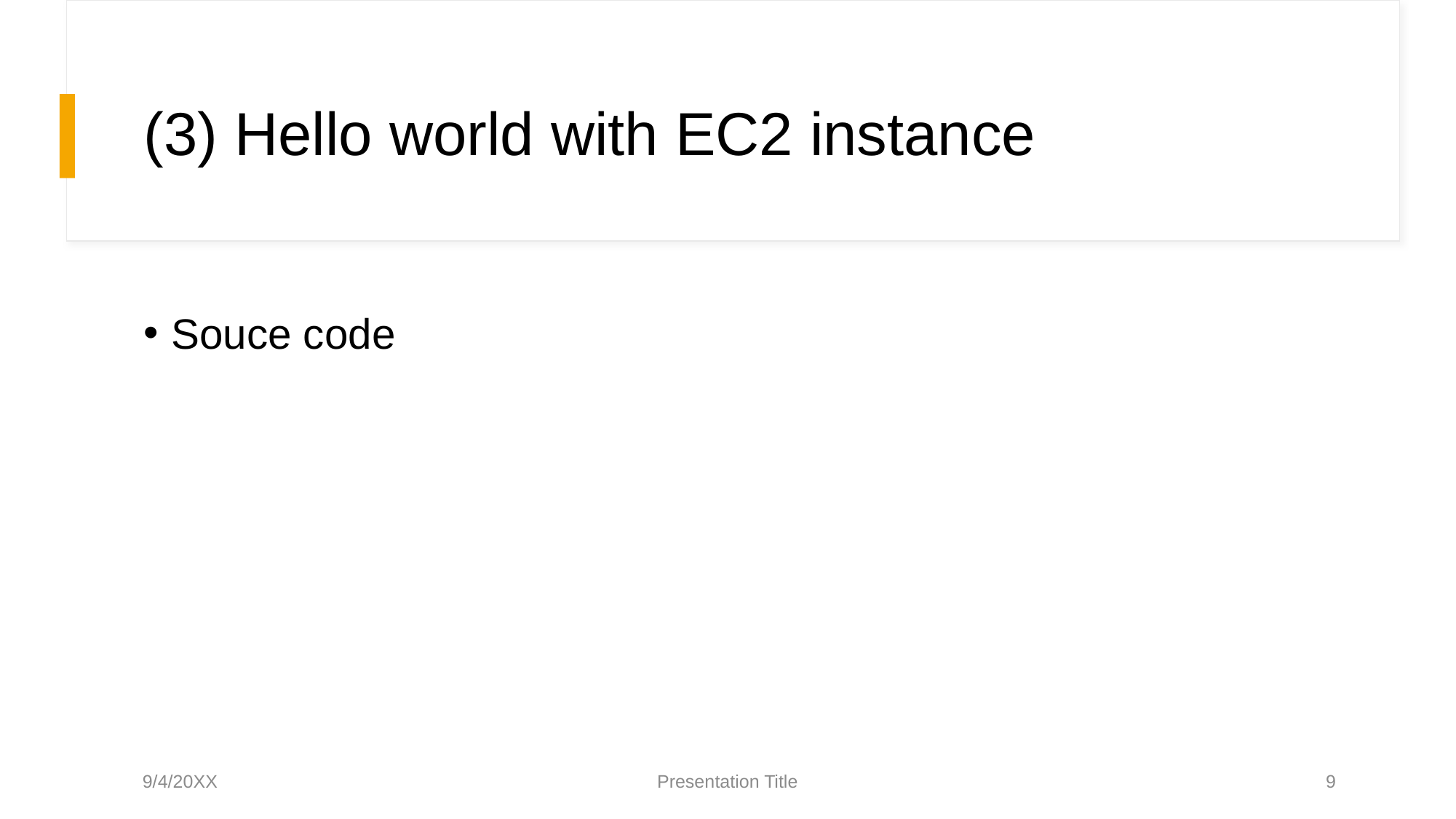

# (3) Hello world with EC2 instance
Souce code
9/4/20XX
Presentation Title
9